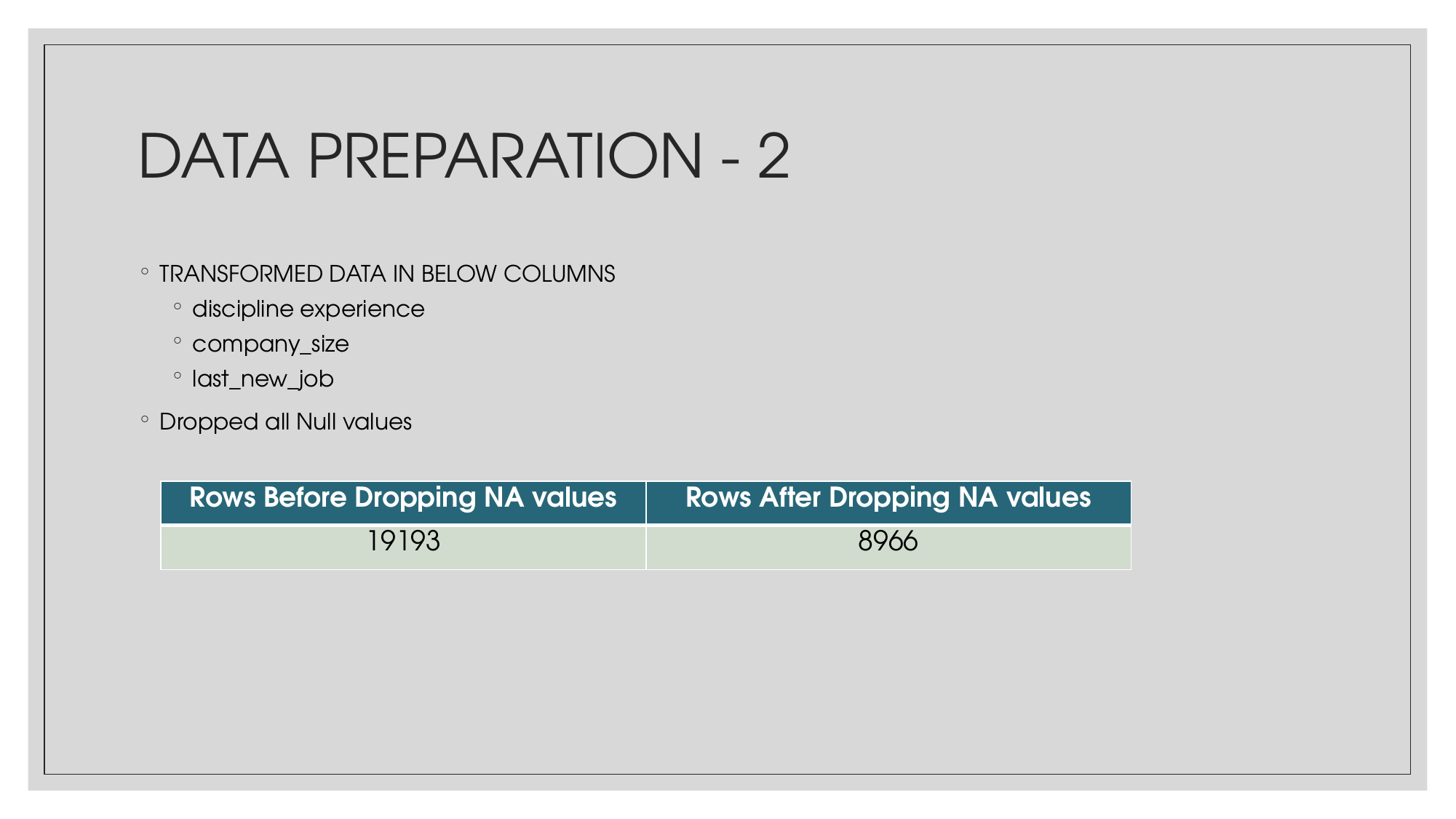

# DATA PREPARATION - 2
TRANSFORMED DATA IN BELOW COLUMNS
discipline experience
company_size
last_new_job
Dropped all Null values
| Rows Before Dropping NA values | Rows After Dropping NA values |
| --- | --- |
| 19193 | 8966 |